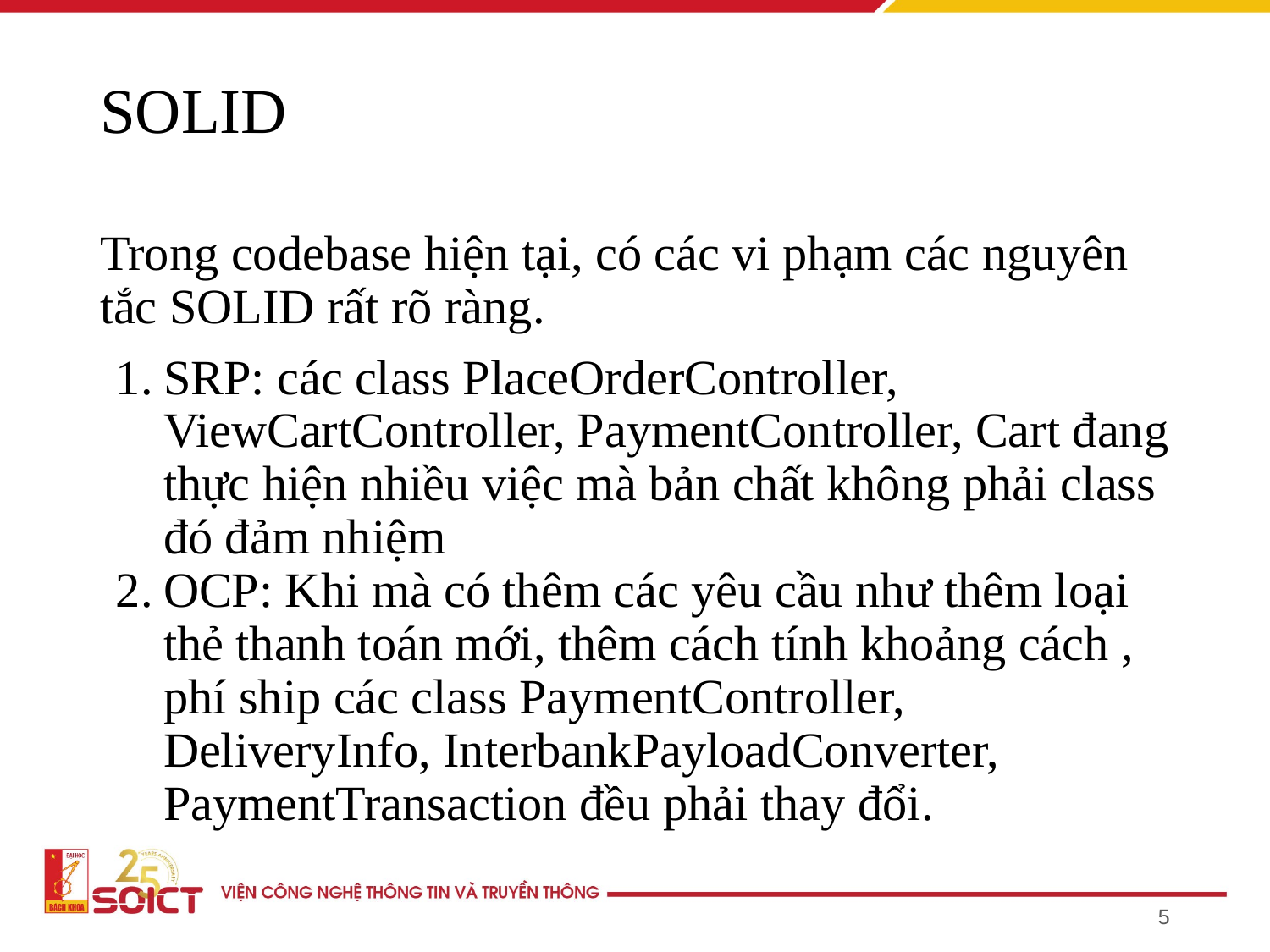

# SOLID
Trong codebase hiện tại, có các vi phạm các nguyên tắc SOLID rất rõ ràng.
SRP: các class PlaceOrderController, ViewCartController, PaymentController, Cart đang thực hiện nhiều việc mà bản chất không phải class đó đảm nhiệm
OCP: Khi mà có thêm các yêu cầu như thêm loại thẻ thanh toán mới, thêm cách tính khoảng cách , phí ship các class PaymentController, DeliveryInfo, InterbankPayloadConverter, PaymentTransaction đều phải thay đổi.

5